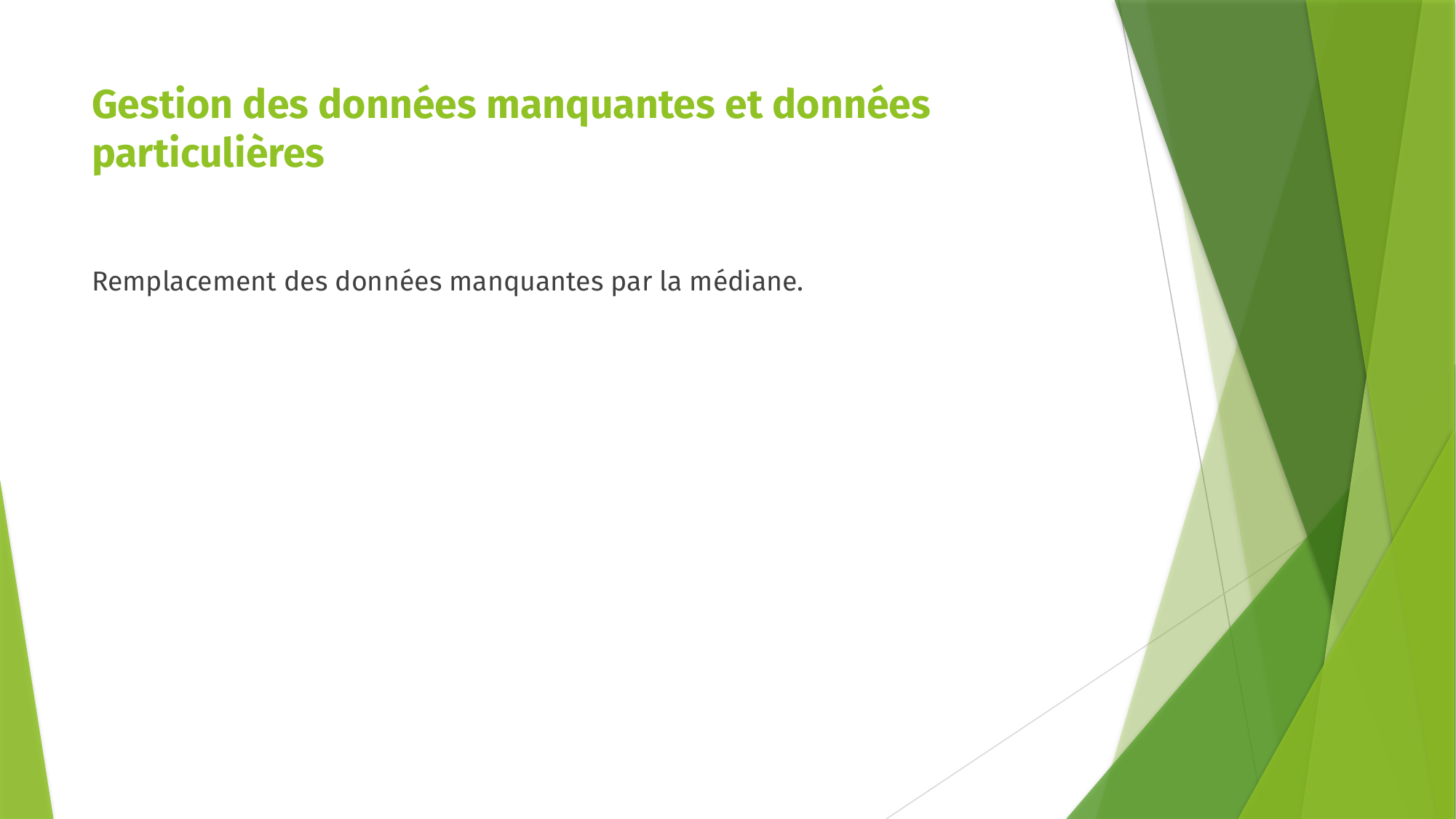

# Gestion des données manquantes et données particulières
Remplacement des données manquantes par la médiane.